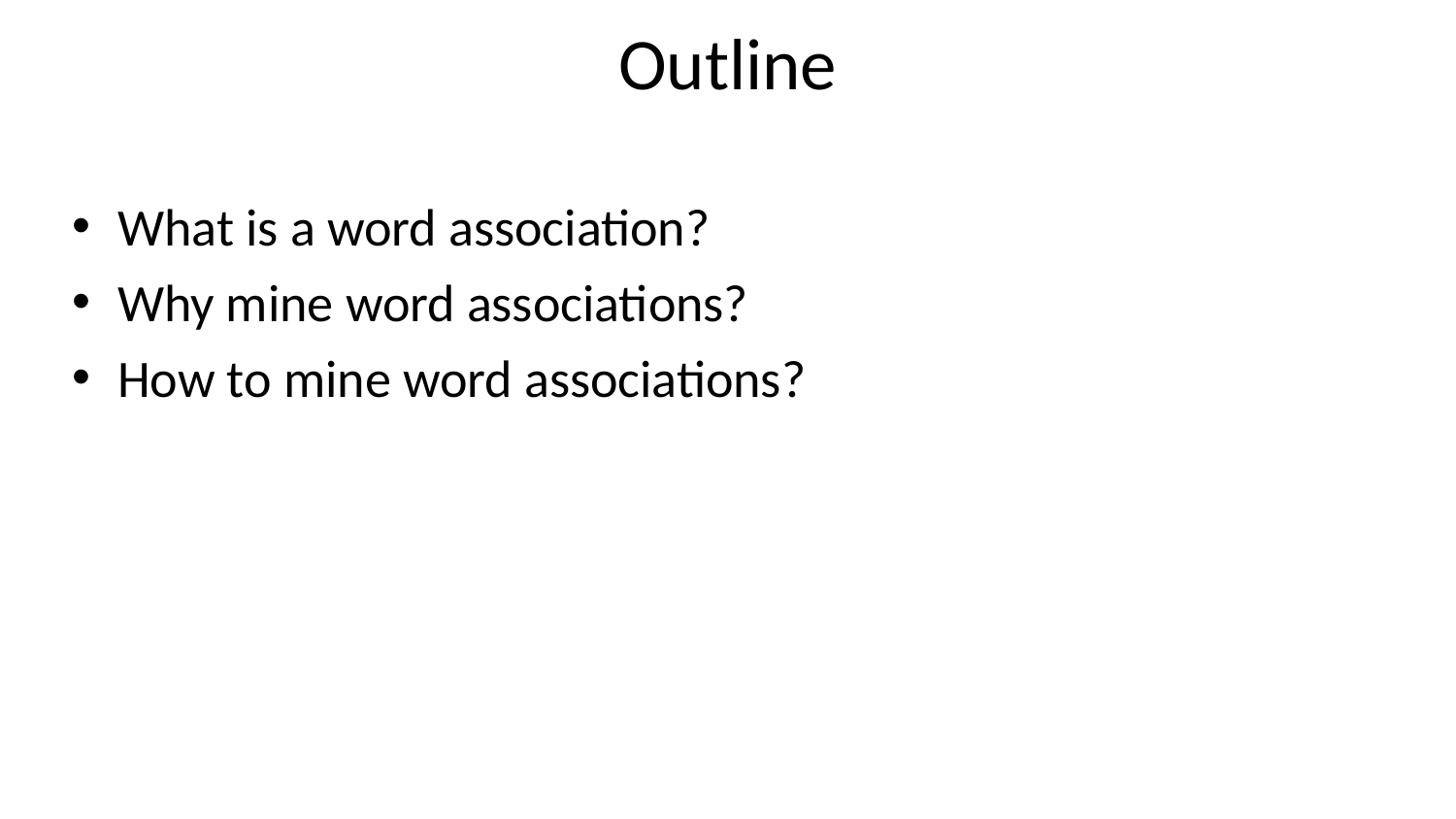

# Outline
What is a word association?
Why mine word associations?
How to mine word associations?